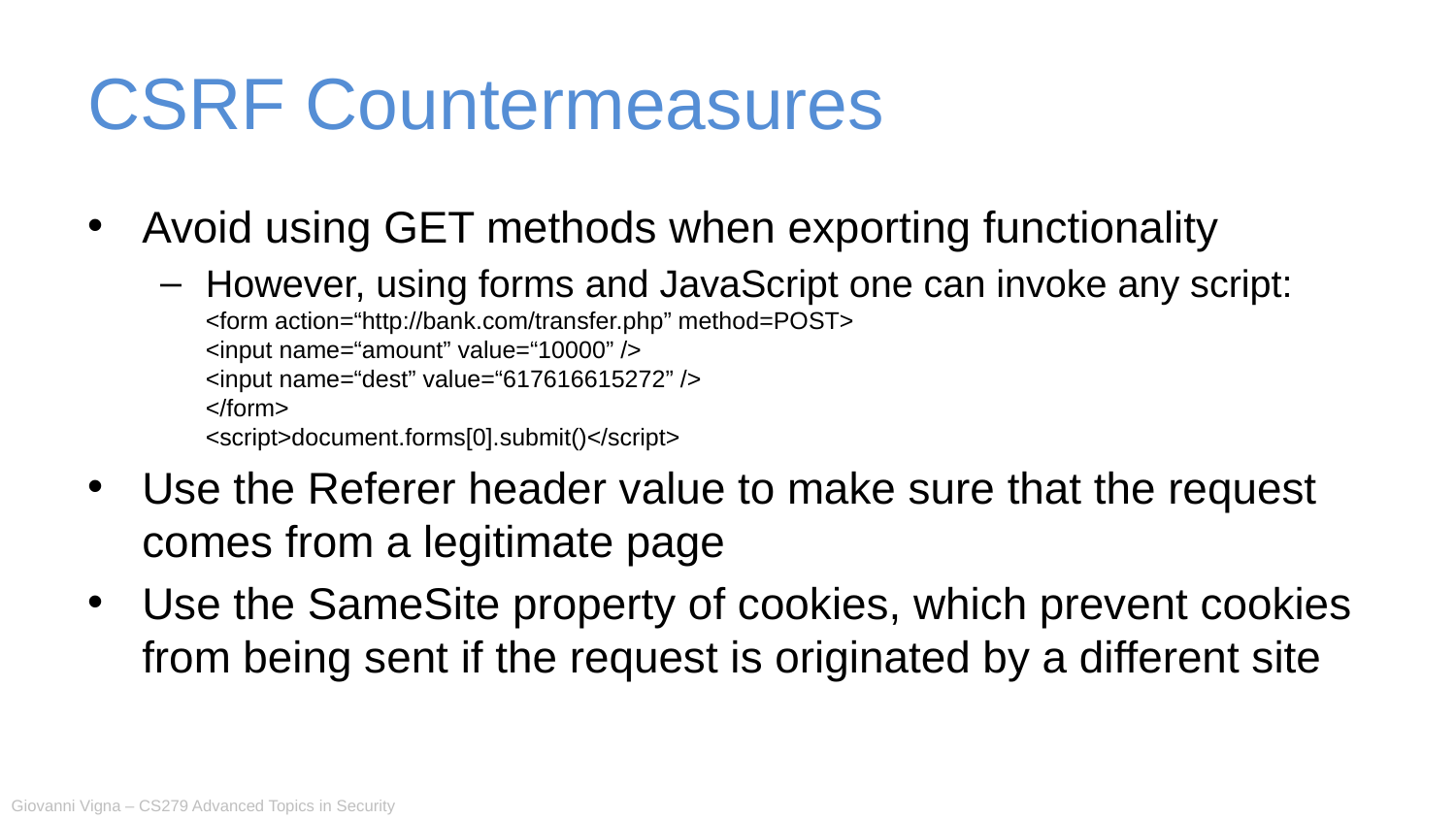

# CSRF Countermeasures
Avoid using GET methods when exporting functionality
However, using forms and JavaScript one can invoke any script:
<form action=“http://bank.com/transfer.php” method=POST>
<input name=“amount” value=“10000” />
<input name=“dest” value=“617616615272” />
</form>
<script>document.forms[0].submit()</script>
Use the Referer header value to make sure that the request comes from a legitimate page
Use the SameSite property of cookies, which prevent cookies from being sent if the request is originated by a different site